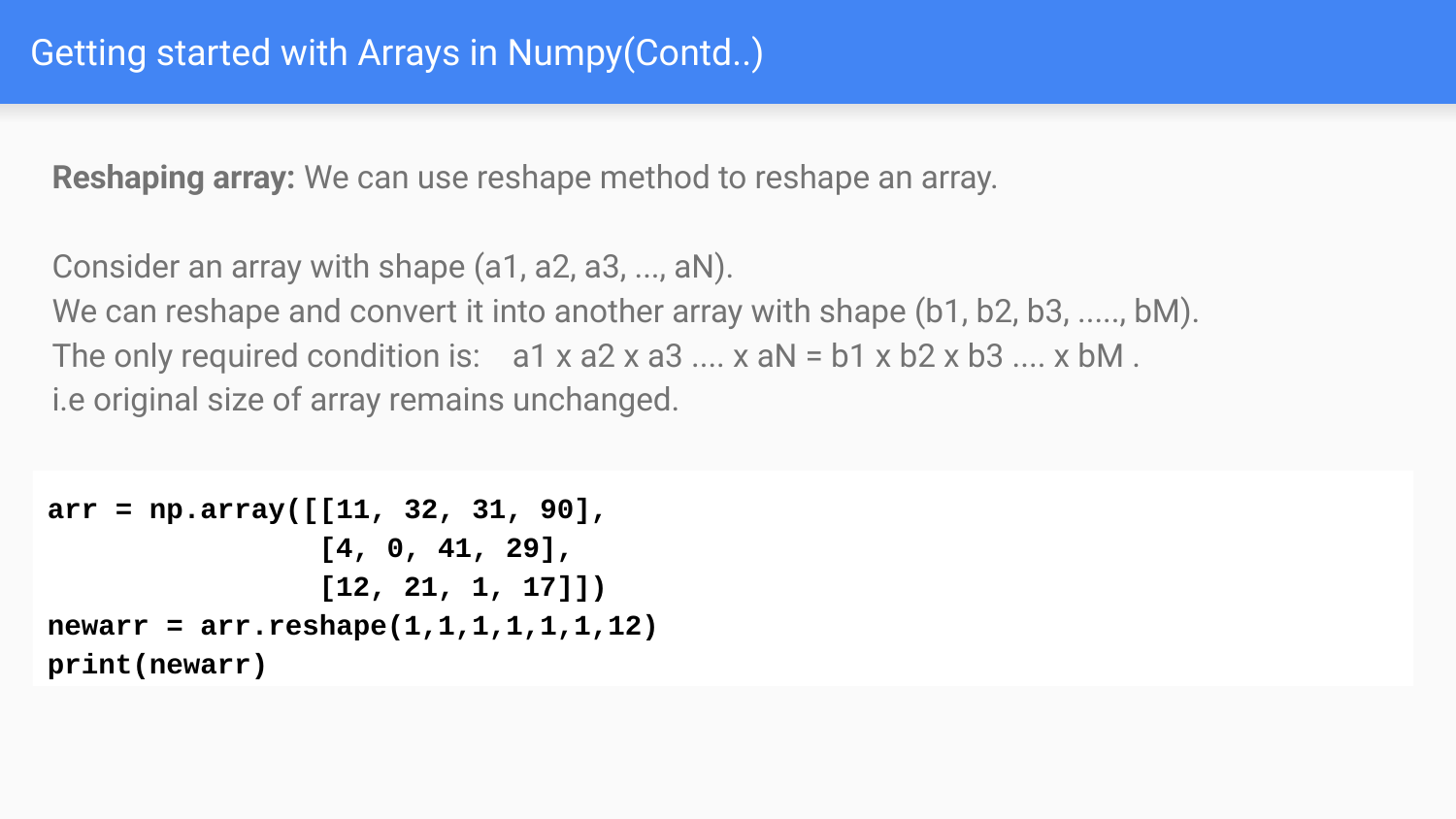

# Getting started with Arrays in Numpy(Contd..)
Reshaping array: We can use reshape method to reshape an array.

Consider an array with shape (a1, a2, a3, ..., aN).
We can reshape and convert it into another array with shape (b1, b2, b3, ....., bM).
The only required condition is:    a1 x a2 x a3 .... x aN = b1 x b2 x b3 .... x bM .
i.e original size of array remains unchanged.
arr = np.array([[11, 32, 31, 90],
                [4, 0, 41, 29],
                [12, 21, 1, 17]])
newarr = arr.reshape(1,1,1,1,1,1,12)
print(newarr)